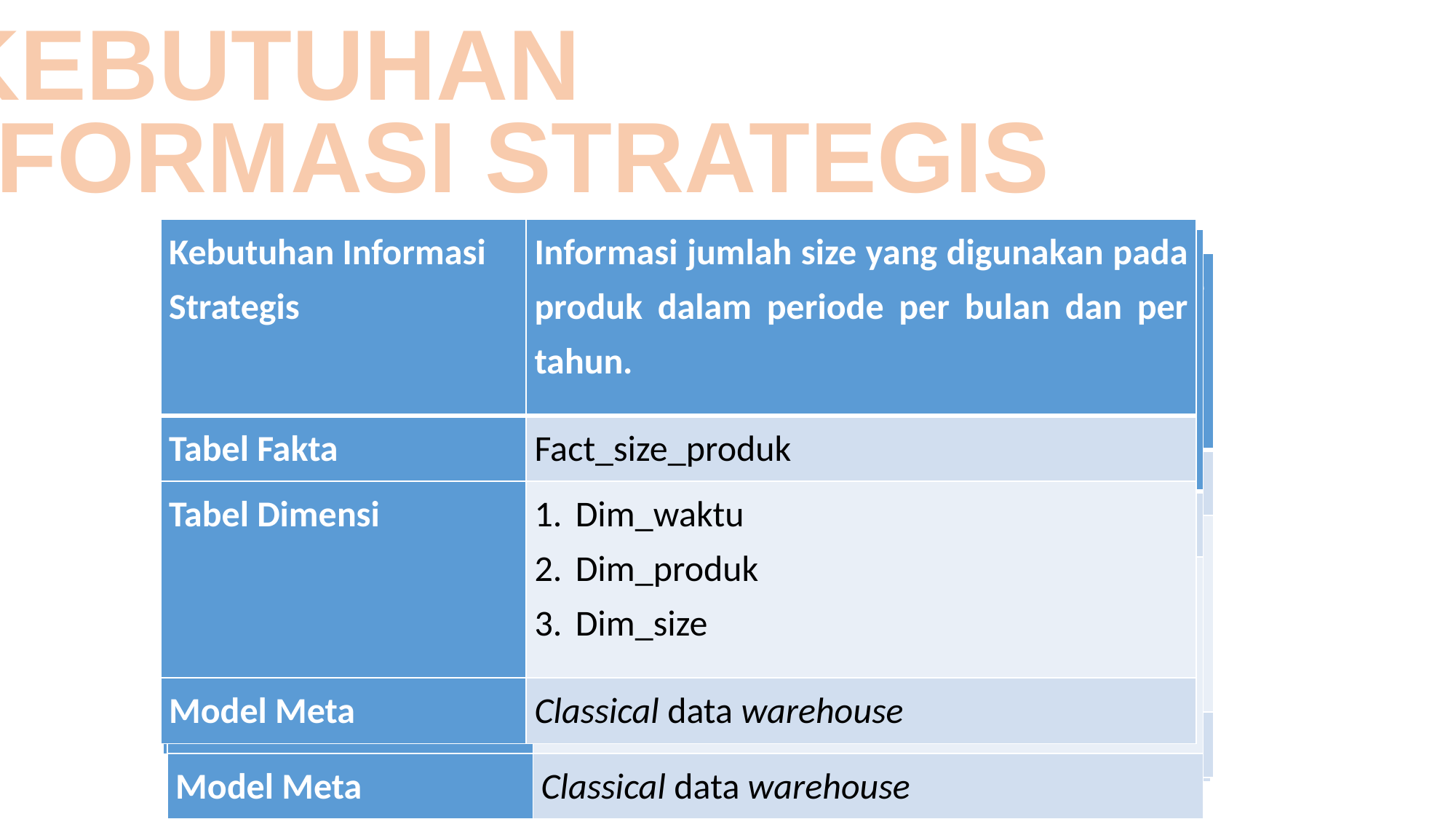

KEBUTUHAN
INFORMASI STRATEGIS
| Kebutuhan Informasi Strategis | Informasi kepopuleran desain yang digunakan pada produk dalam periode per tahun. |
| --- | --- |
| Tabel Fakta | Fact\_pop\_design |
| Tabel Dimensi | Dim\_waktu Dim\_produk Dim\_design |
| Model Meta | Fuzzy data warehouse |
| Kebutuhan Informasi Strategis | Informasi jumlah size yang digunakan pada produk dalam periode per bulan dan per tahun. |
| --- | --- |
| Tabel Fakta | Fact\_size\_produk |
| Tabel Dimensi | Dim\_waktu Dim\_produk Dim\_size |
| Model Meta | Classical data warehouse |
| Kebutuhan Informasi Strategis | Informasi pengeluaran kredit yang digunakan untuk belanja bahan dan alat pembuatan produk dalam periode per bulan per tahun. |
| --- | --- |
| Tabel Fakta | Fact\_belanja |
| Tabel Dimensi | Dim\_waktu Dim\_produk Dim\_kredit |
| Model Meta | Classical data warehouse |
| Kebutuhan Informasi Strategis | Informasi biaya pengiriman produk ke konsumen pada jasa yang digunakan dalam periode per bulan dan per tahun. |
| --- | --- |
| Tabel Fakta | Fact\_pengiriman\_produk |
| Tabel Dimensi | Dim\_waktu Dim\_produk Dim\_jasa\_kirim |
| Model Meta | Classical data warehouse |
| Kebutuhan Informasi Strategis | Informasi jumlah pemesanan produk yang dilakukan oleh konsumen dalam periode per tahun. |
| --- | --- |
| Tabel Fakta | Fact\_pemesanan |
| Tabel Dimensi | Dim\_waktu Dim\_konsumen Dim\_produk |
| Model Meta | Classical data warehouse |
| Kebutuhan Informasi Strategis | Informasi persentase pelunasan pembayaran terhadap pesanan yang dilakukan oleh konsumen dalam periode per tahun. |
| --- | --- |
| Tabel Fakta | Fact\_pembayaran |
| Tabel Dimensi | Dim\_waktu Dim\_konsumen |
| Model Meta | Fuzzy data warehouse |
| Kebutuhan Informasi Strategis | Informasi kepopuleran produk yang dipesan oleh konsumen per bulan dalam periode per tahun. |
| --- | --- |
| Tabel Fakta | Fact\_pop\_produk |
| Tabel Dimensi | Dim\_waktu Dim\_produk |
| Model Meta | Fuzzy data warehouse |